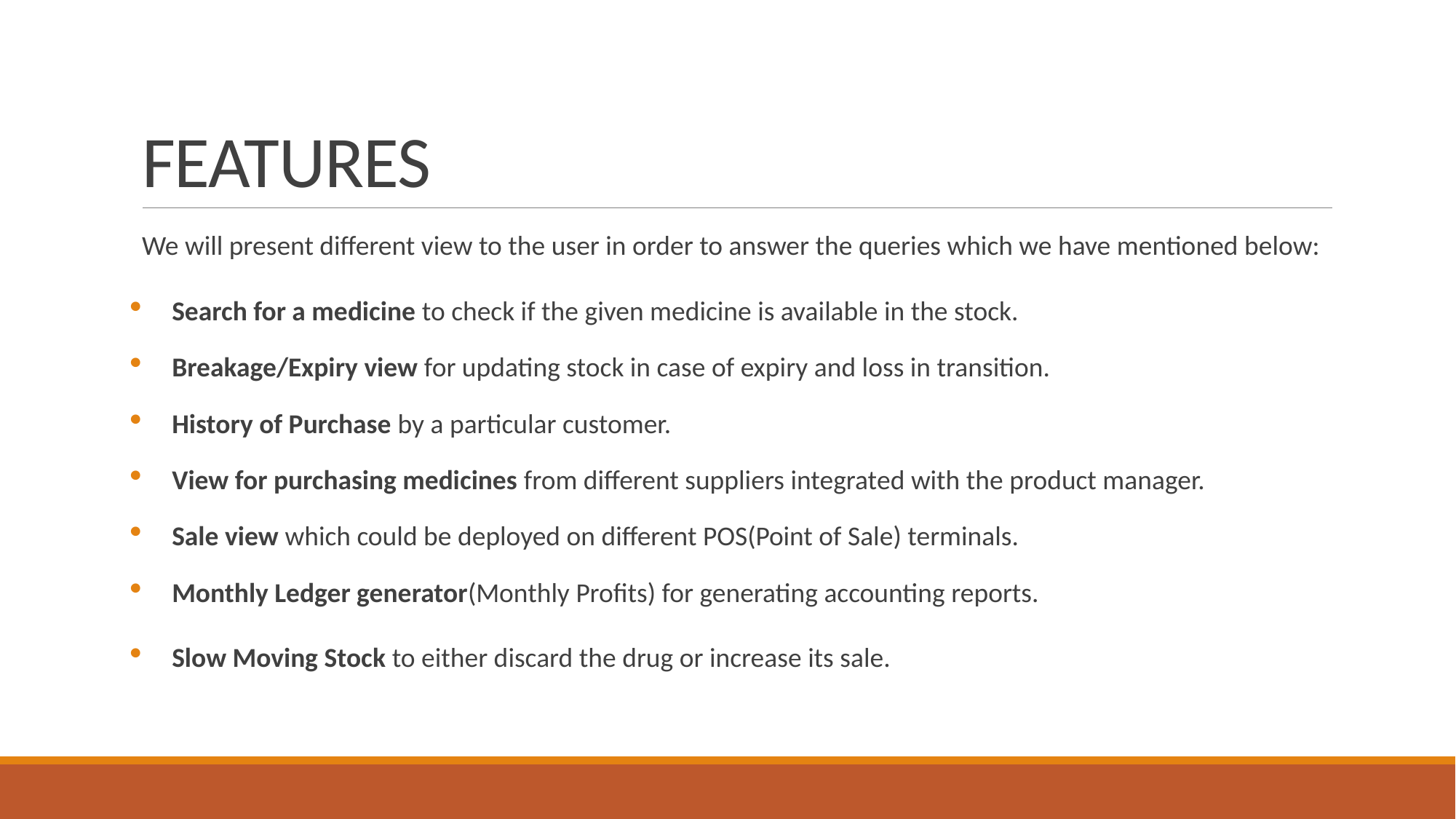

# FEATURES
We will present different view to the user in order to answer the queries which we have mentioned below:
Search for a medicine to check if the given medicine is available in the stock.
Breakage/Expiry view for updating stock in case of expiry and loss in transition.
History of Purchase by a particular customer.
View for purchasing medicines from different suppliers integrated with the product manager.
Sale view which could be deployed on different POS(Point of Sale) terminals.
Monthly Ledger generator(Monthly Profits) for generating accounting reports.
Slow Moving Stock to either discard the drug or increase its sale.